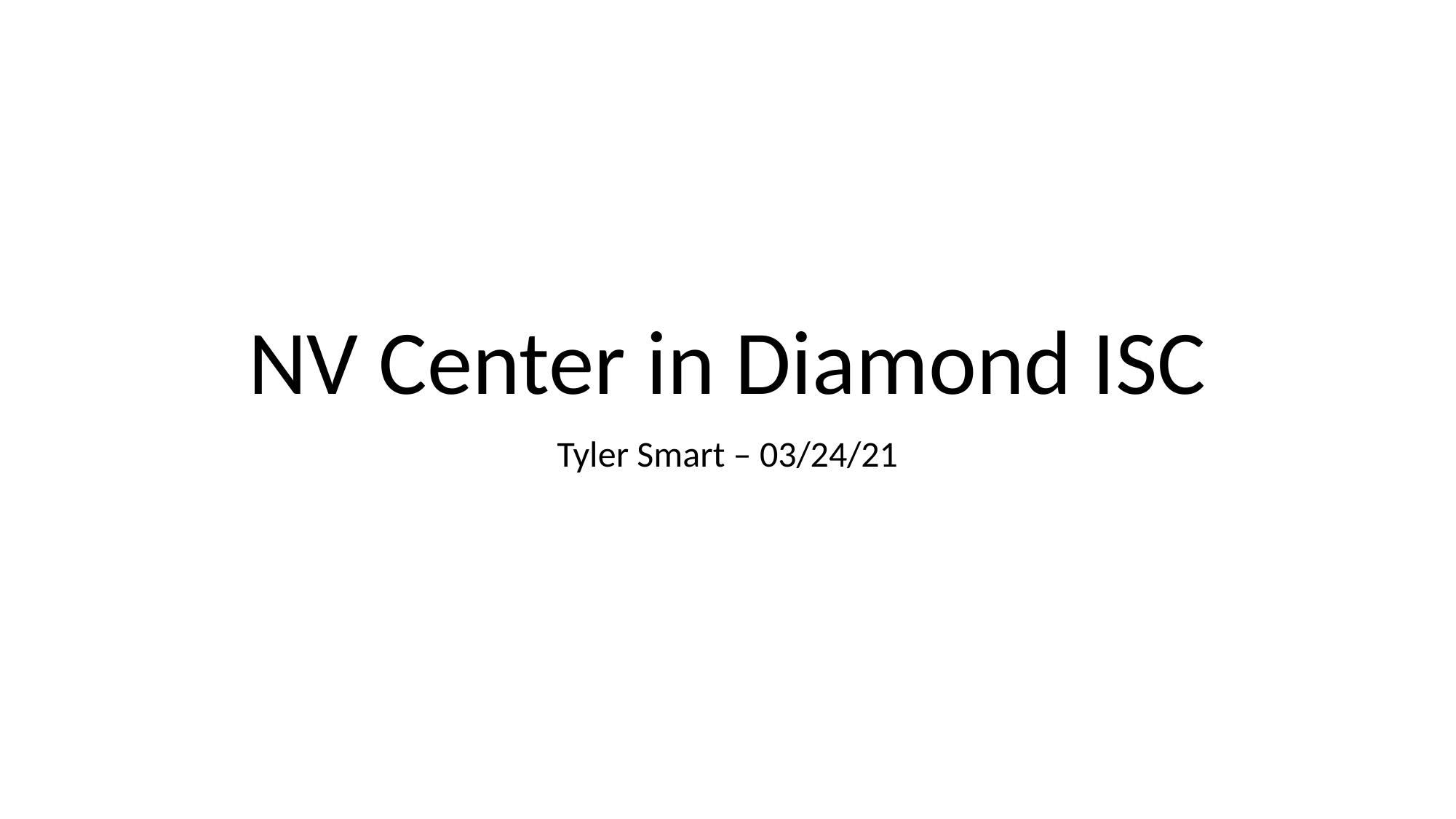

# NV Center in Diamond ISC
Tyler Smart – 03/24/21